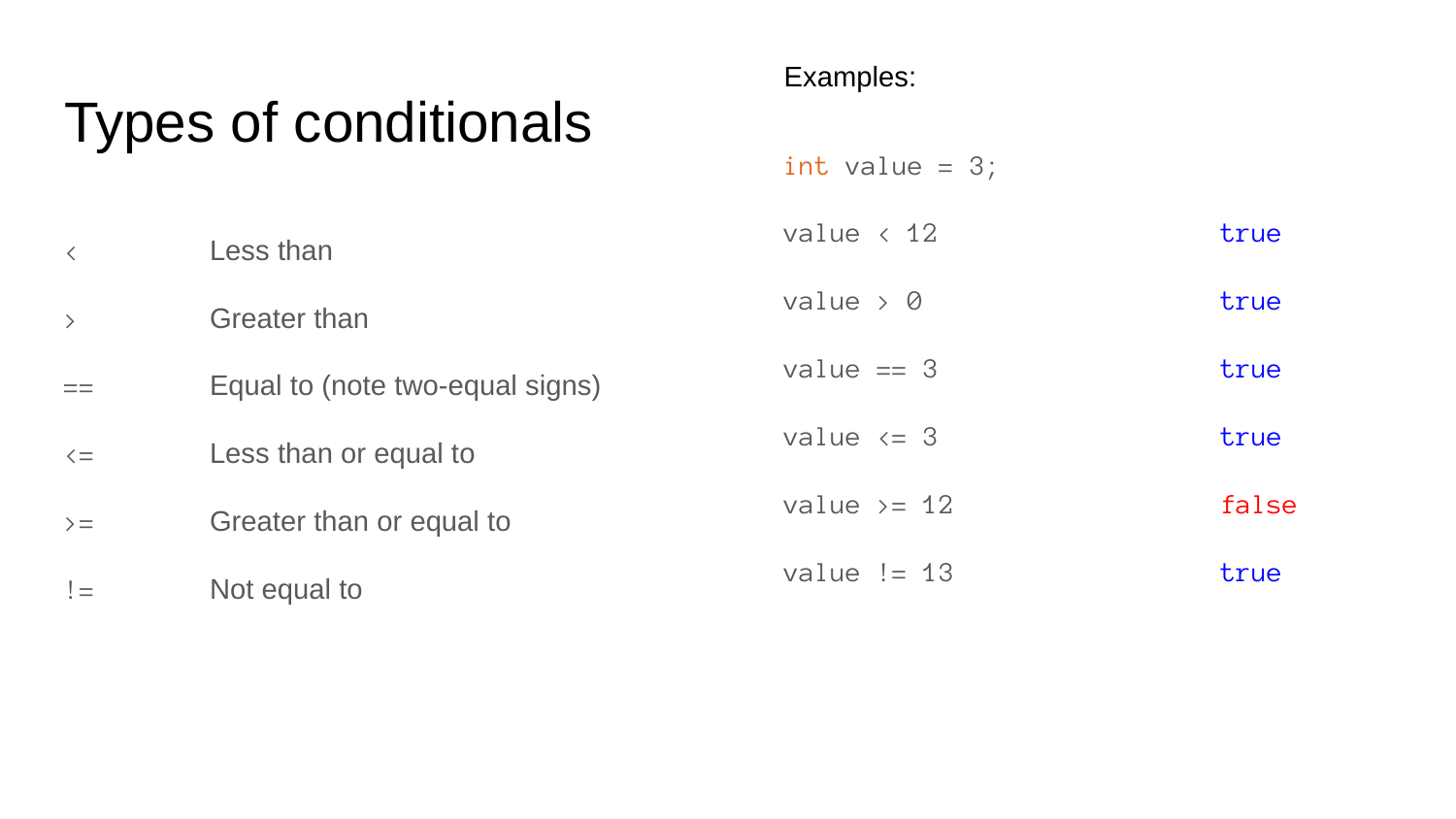

Examples:
int value = 3;
value < 12		true
value > 0			true
value == 3		true
value <= 3		true
value >= 12		false
value != 13		true
# Types of conditionals
<	Less than
>	Greater than
==	Equal to (note two-equal signs)
<=	Less than or equal to
>=	Greater than or equal to
!=	Not equal to